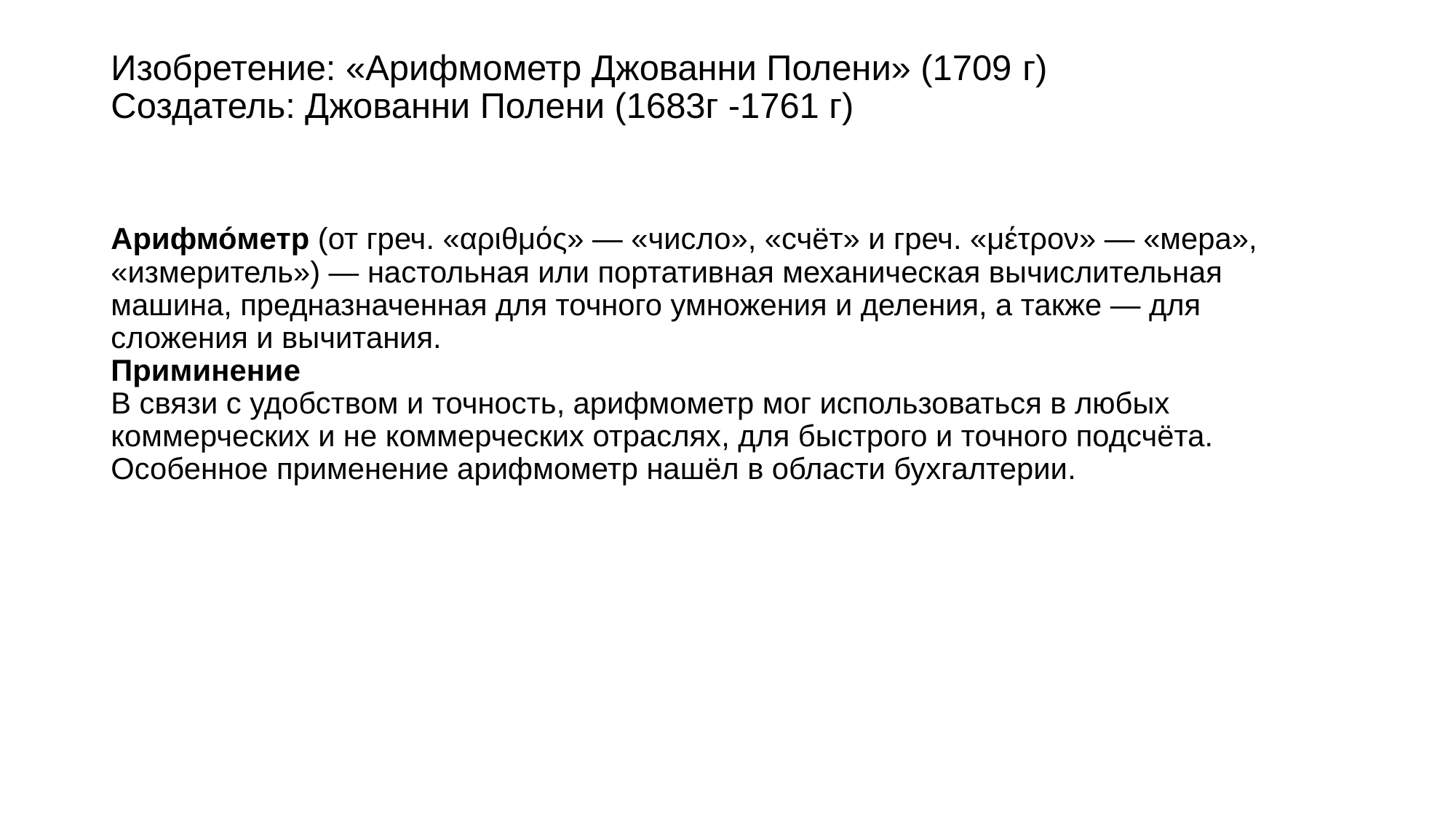

# Изобретение: «Арифмометр Джованни Полени» (1709 г) Создатель: Джованни Полени (1683г -1761 г)
Арифмо́метр (от греч. «αριθμός» — «число», «счёт» и греч. «μέτρον» — «мера», «измеритель») — настольная или портативная механическая вычислительная машина, предназначенная для точного умножения и деления, а также — для сложения и вычитания.
Приминение
В связи с удобством и точность, арифмометр мог использоваться в любых коммерческих и не коммерческих отраслях, для быстрого и точного подсчёта.
Особенное применение арифмометр нашёл в области бухгалтерии.